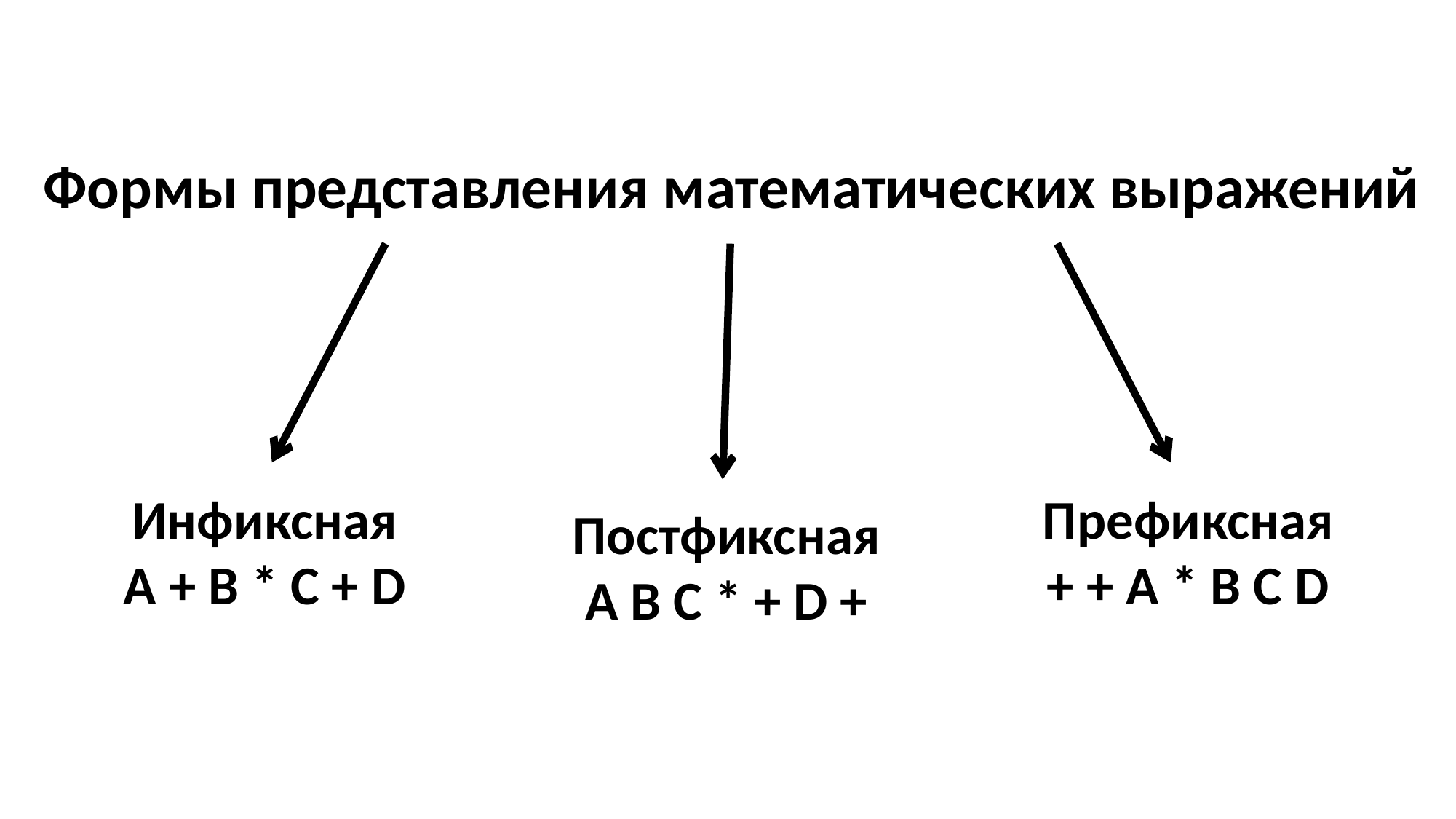

Формы представления математических выражений
Инфиксная
A + B * C + D
Префиксная
+ + A * B C D
Постфиксная
A B C * + D +